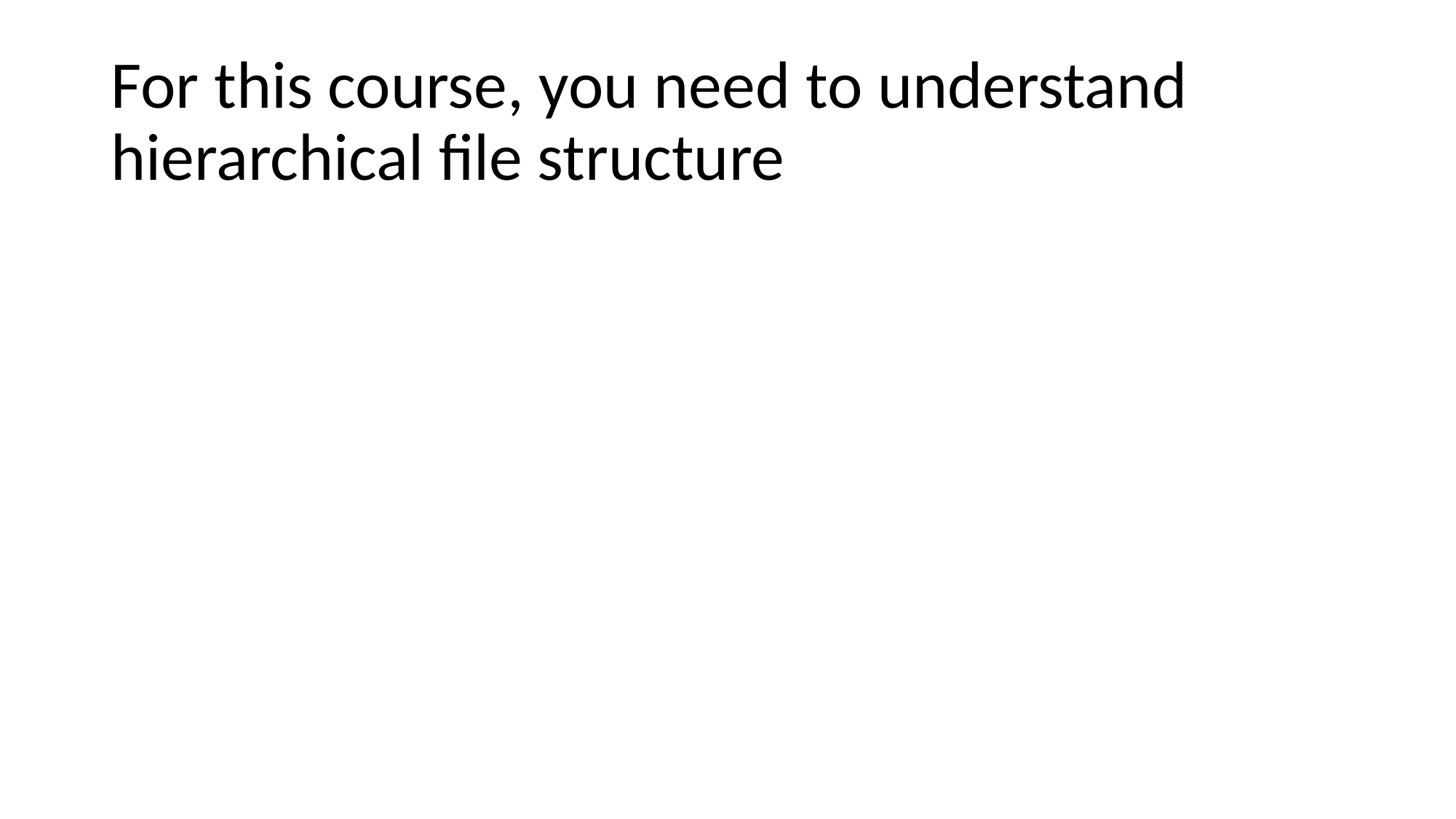

# For this course, you need to understand hierarchical file structure